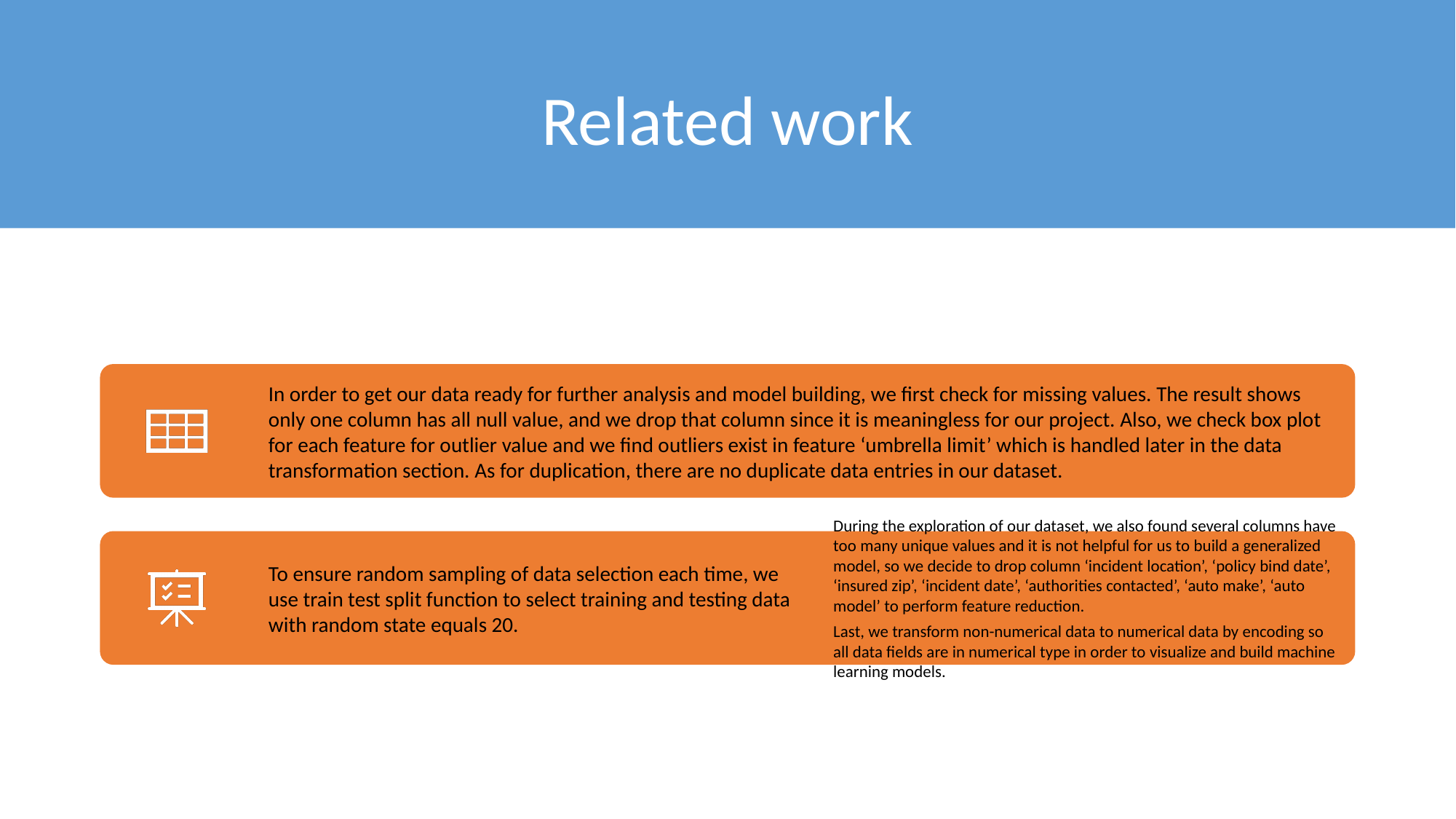

# Related work
In order to get our data ready for further analysis and model building, we first check for missing values. The result shows only one column has all null value, and we drop that column since it is meaningless for our project. Also, we check box plot for each feature for outlier value and we find outliers exist in feature ‘umbrella limit’ which is handled later in the data transformation section. As for duplication, there are no duplicate data entries in our dataset.
To ensure random sampling of data selection each time, we use train test split function to select training and testing data with random state equals 20.
During the exploration of our dataset, we also found several columns have too many unique values and it is not helpful for us to build a generalized model, so we decide to drop column ‘incident location’, ‘policy bind date’, ‘insured zip’, ‘incident date’, ‘authorities contacted’, ‘auto make’, ‘auto model’ to perform feature reduction.
Last, we transform non-numerical data to numerical data by encoding so all data fields are in numerical type in order to visualize and build machine learning models.